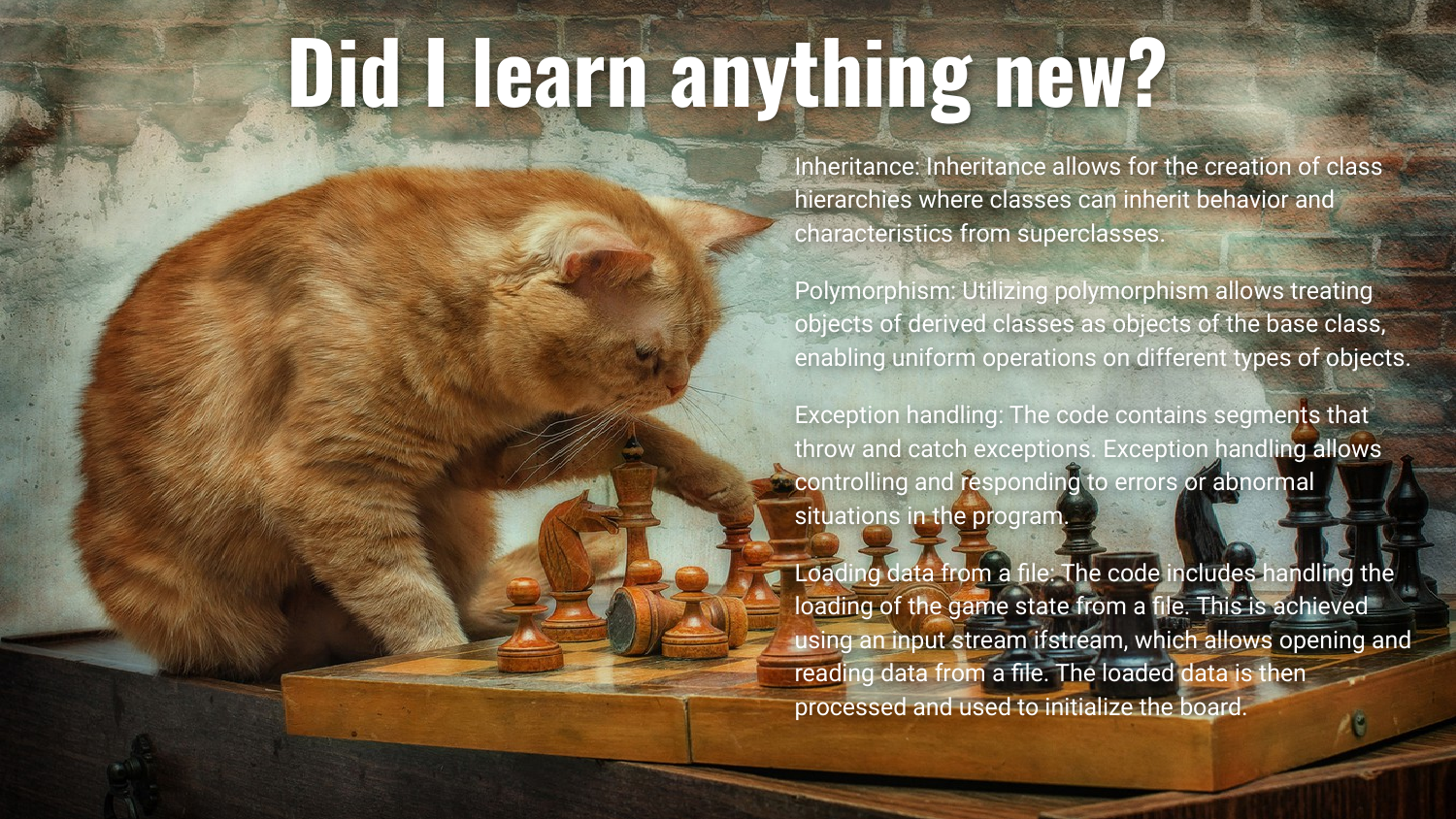

# Did I learn anything new?

Inheritance: Inheritance allows for the creation of class hierarchies where classes can inherit behavior and characteristics from superclasses.
Polymorphism: Utilizing polymorphism allows treating objects of derived classes as objects of the base class, enabling uniform operations on different types of objects.
Exception handling: The code contains segments that throw and catch exceptions. Exception handling allows controlling and responding to errors or abnormal situations in the program.
Loading data from a file: The code includes handling the loading of the game state from a file. This is achieved using an input stream ifstream, which allows opening and reading data from a file. The loaded data is then processed and used to initialize the board.